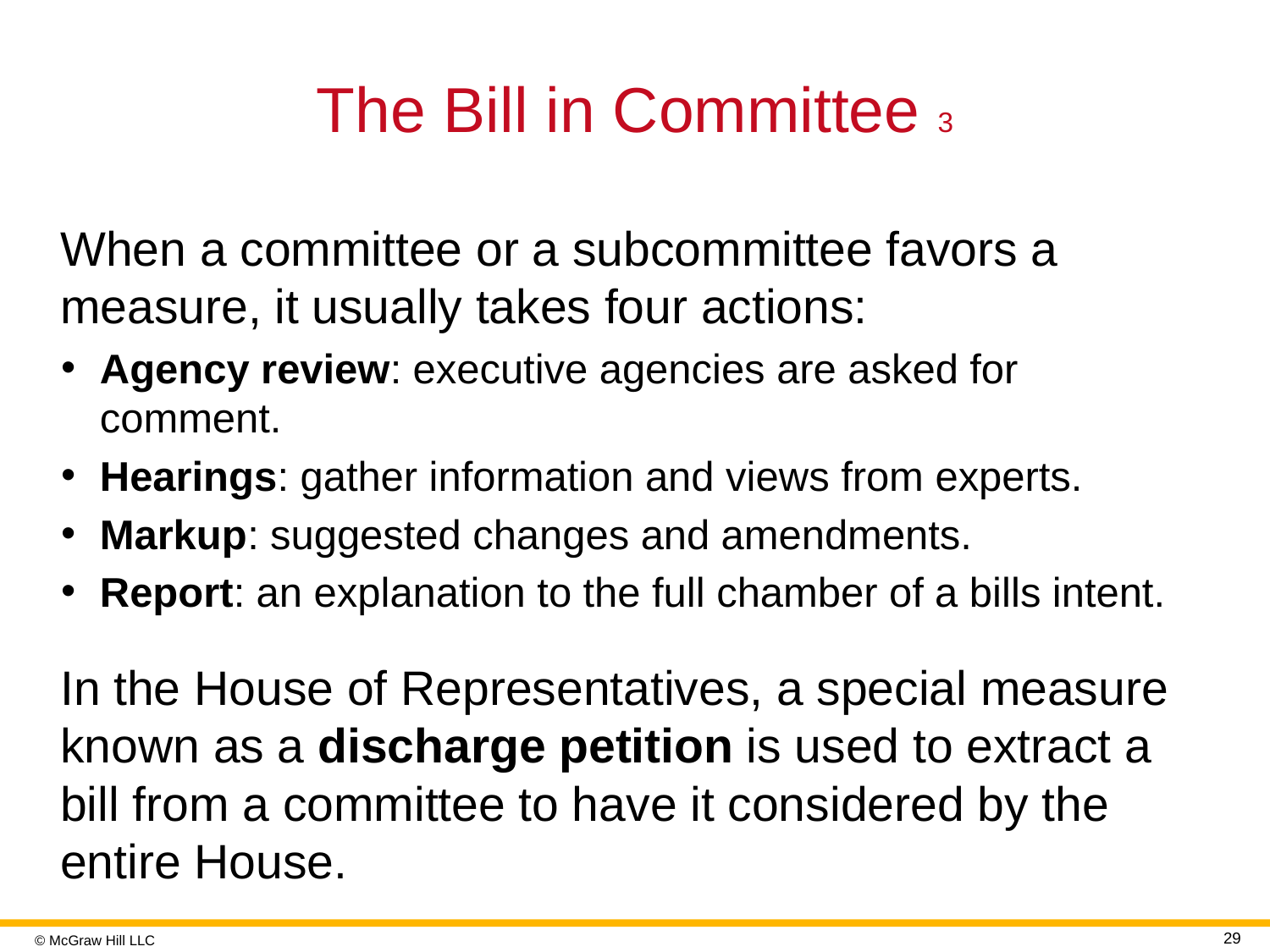

# The Bill in Committee 3
When a committee or a subcommittee favors a measure, it usually takes four actions:
Agency review: executive agencies are asked for comment.
Hearings: gather information and views from experts.
Markup: suggested changes and amendments.
Report: an explanation to the full chamber of a bills intent.
In the House of Representatives, a special measure known as a discharge petition is used to extract a bill from a committee to have it considered by the entire House.
29